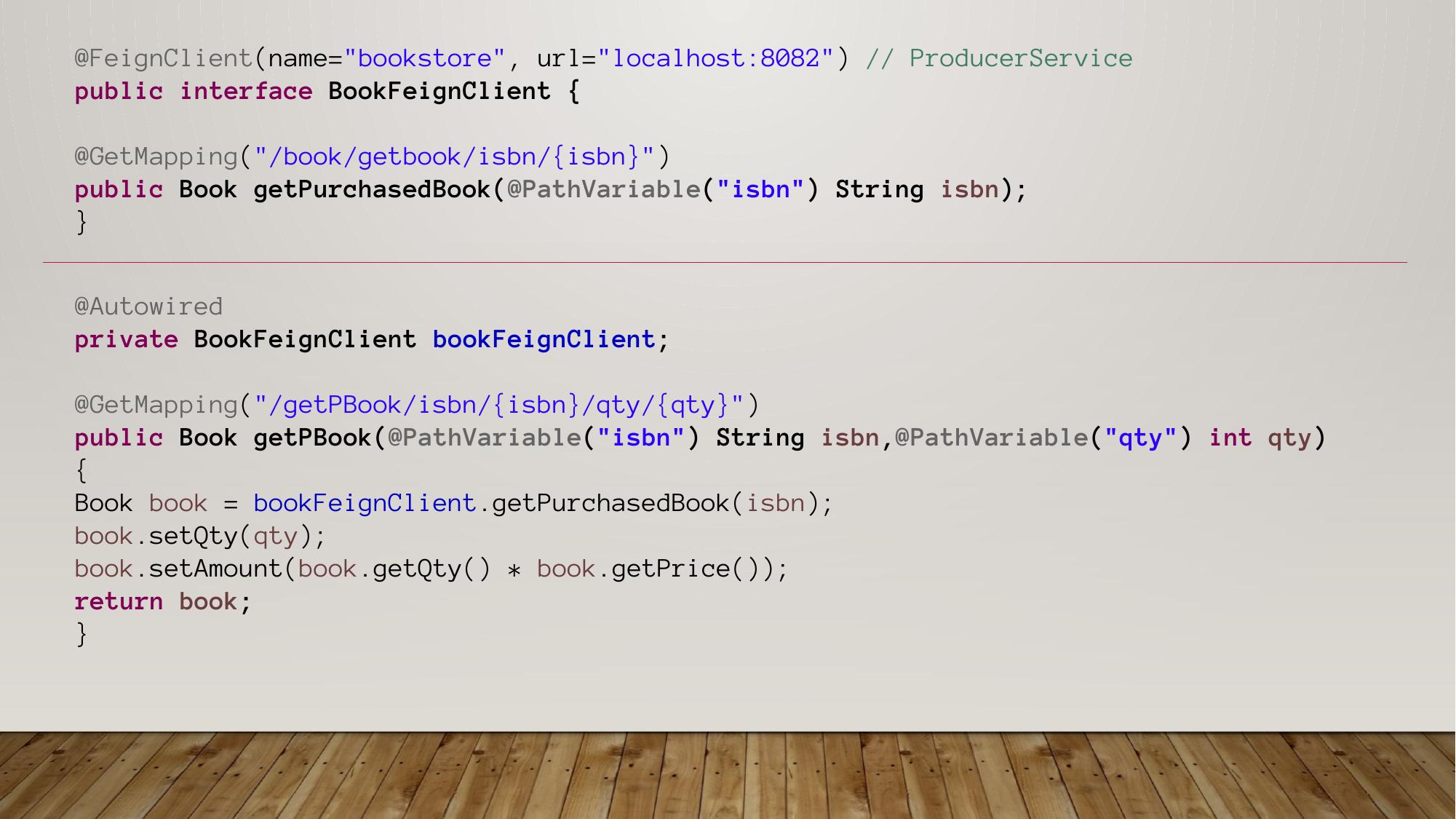

@FeignClient(name="bookstore", url="localhost:8082") // ProducerService
public interface BookFeignClient {

@GetMapping("/book/getbook/isbn/{isbn}")
public Book getPurchasedBook(@PathVariable("isbn") String isbn);
}
@Autowired
private BookFeignClient bookFeignClient;

@GetMapping("/getPBook/isbn/{isbn}/qty/{qty}")
public Book getPBook(@PathVariable("isbn") String isbn,@PathVariable("qty") int qty)
{
Book book = bookFeignClient.getPurchasedBook(isbn);
book.setQty(qty);
book.setAmount(book.getQty() * book.getPrice());
return book;
}